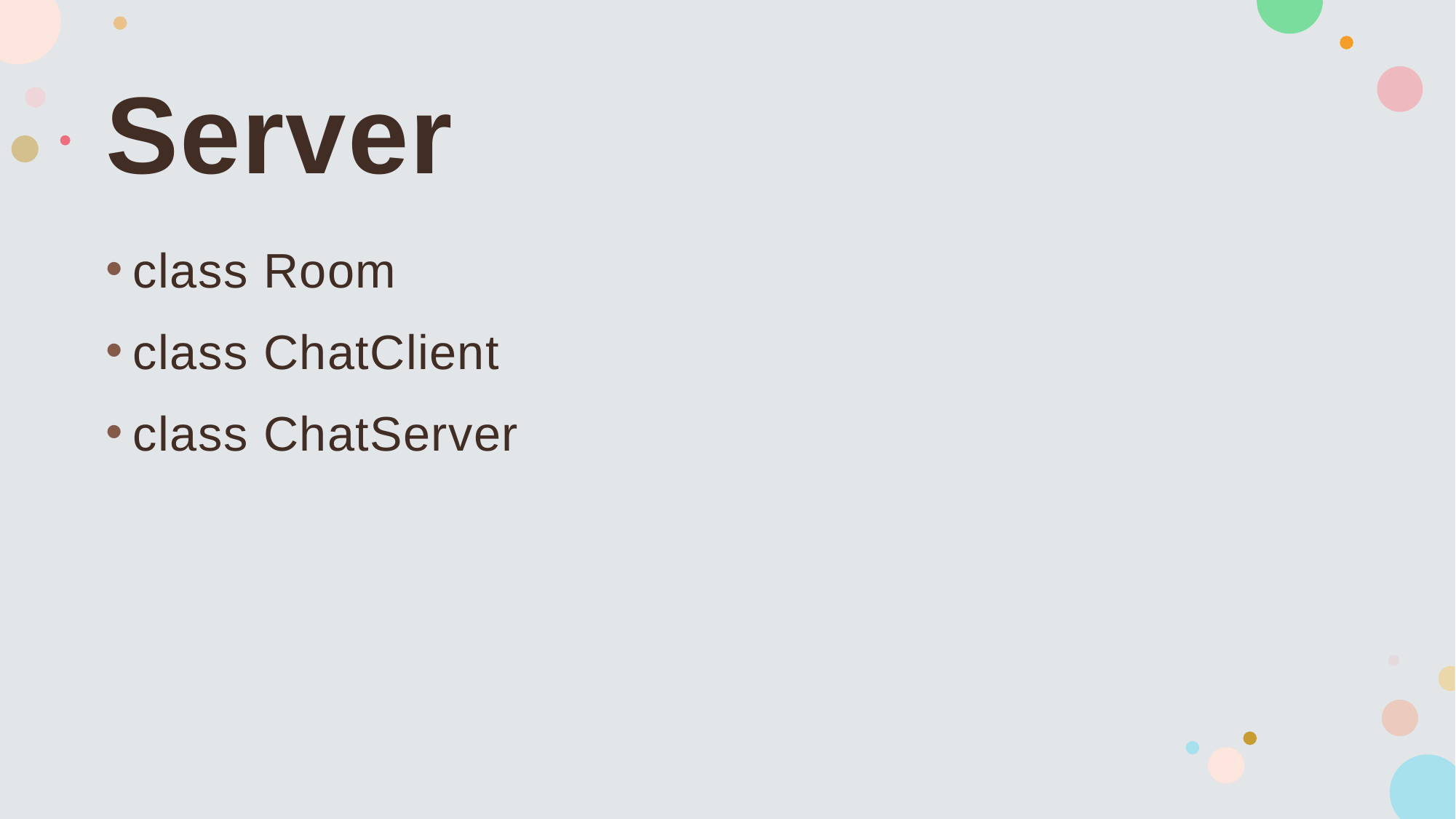

# Server
class Room
class ChatClient
class ChatServer